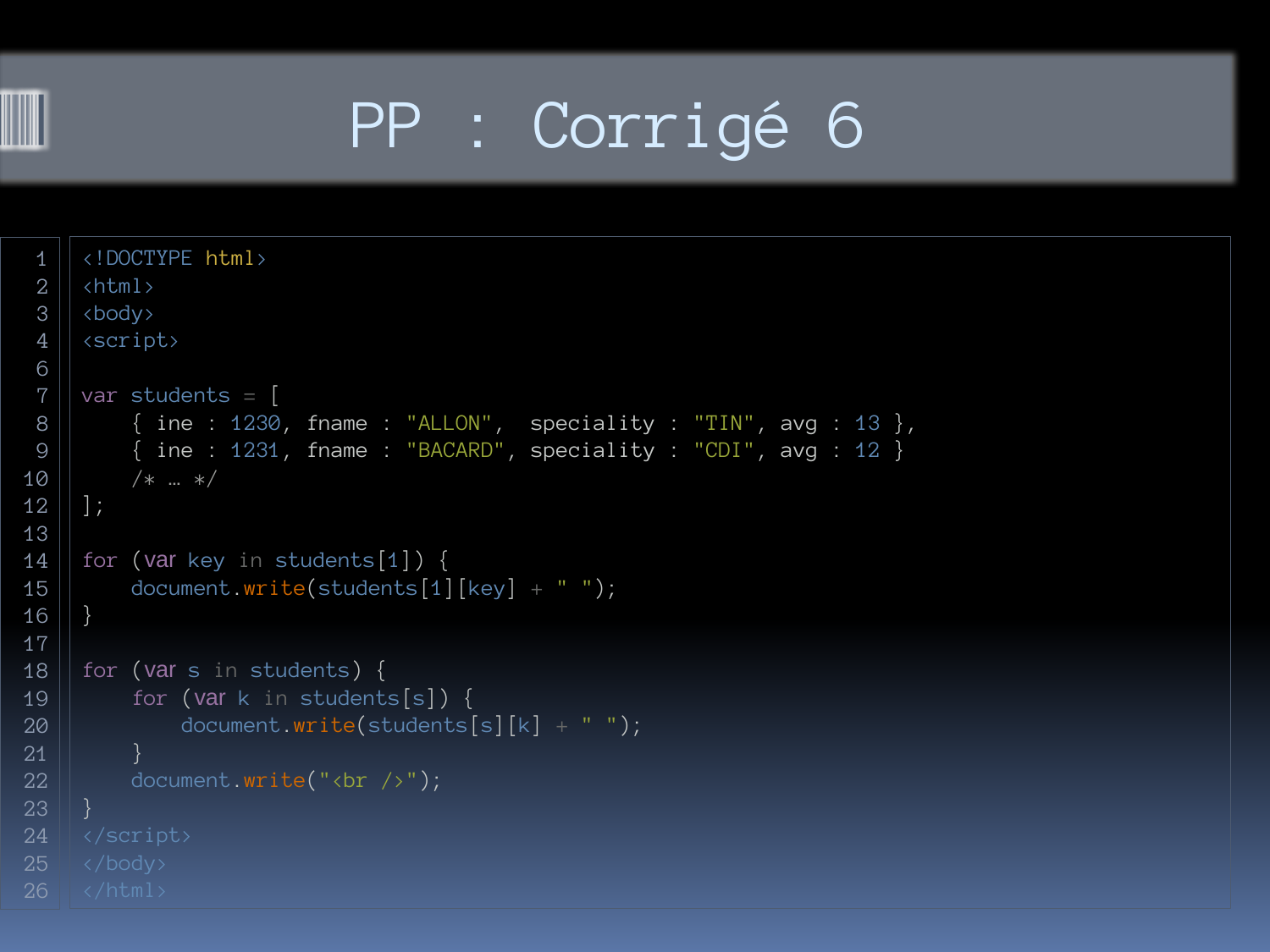

# PP : Corrigé 6
<!DOCTYPE html>
<html>
<body>
<script>

var students = [
    { ine : 1230, fname : "ALLON",  speciality : "TIN", avg : 13 },
    { ine : 1231, fname : "BACARD", speciality : "CDI", avg : 12 }
    /* … */
];

for (var  key in students[1]) {
    document.write(students[1][key] + " ");
}

for (var  s in students) {
    for (var  k in students[s]) {
        document.write(students[s][k] + " ");
    }
    document.write("<br />");
}
</script>
</body>
</html>
1
2
3
4
6
7
8
9
10
12
13
14
15
16
17
18
19
20
21
22
23
24
25
26